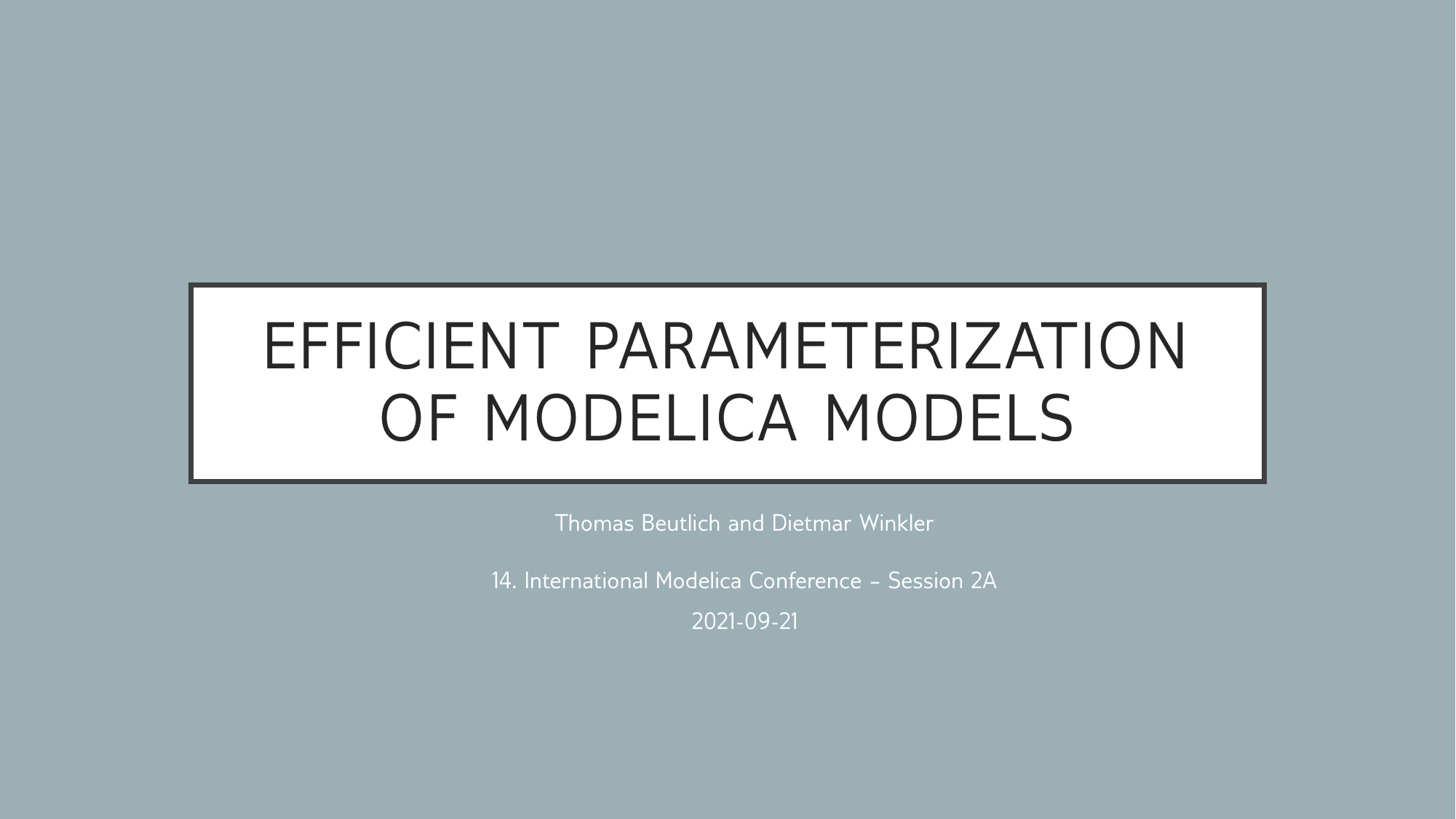

# Efficient Parameterization of Modelica Models
Thomas Beutlich and Dietmar Winkler
14. International Modelica Conference – Session 2A
2021-09-21